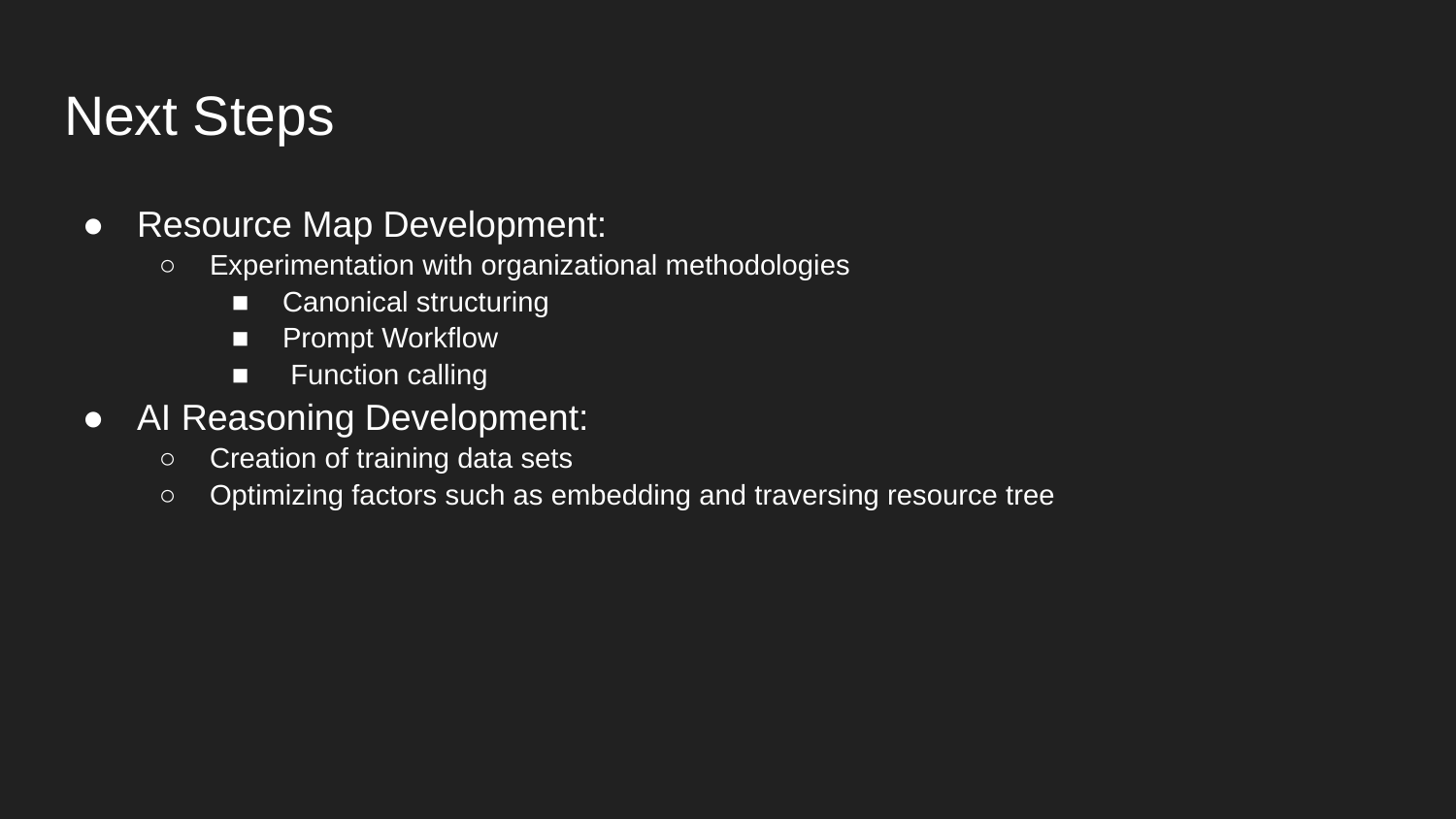

# Next Steps
Resource Map Development:
Experimentation with organizational methodologies
Canonical structuring
Prompt Workflow
 Function calling
AI Reasoning Development:
Creation of training data sets
Optimizing factors such as embedding and traversing resource tree